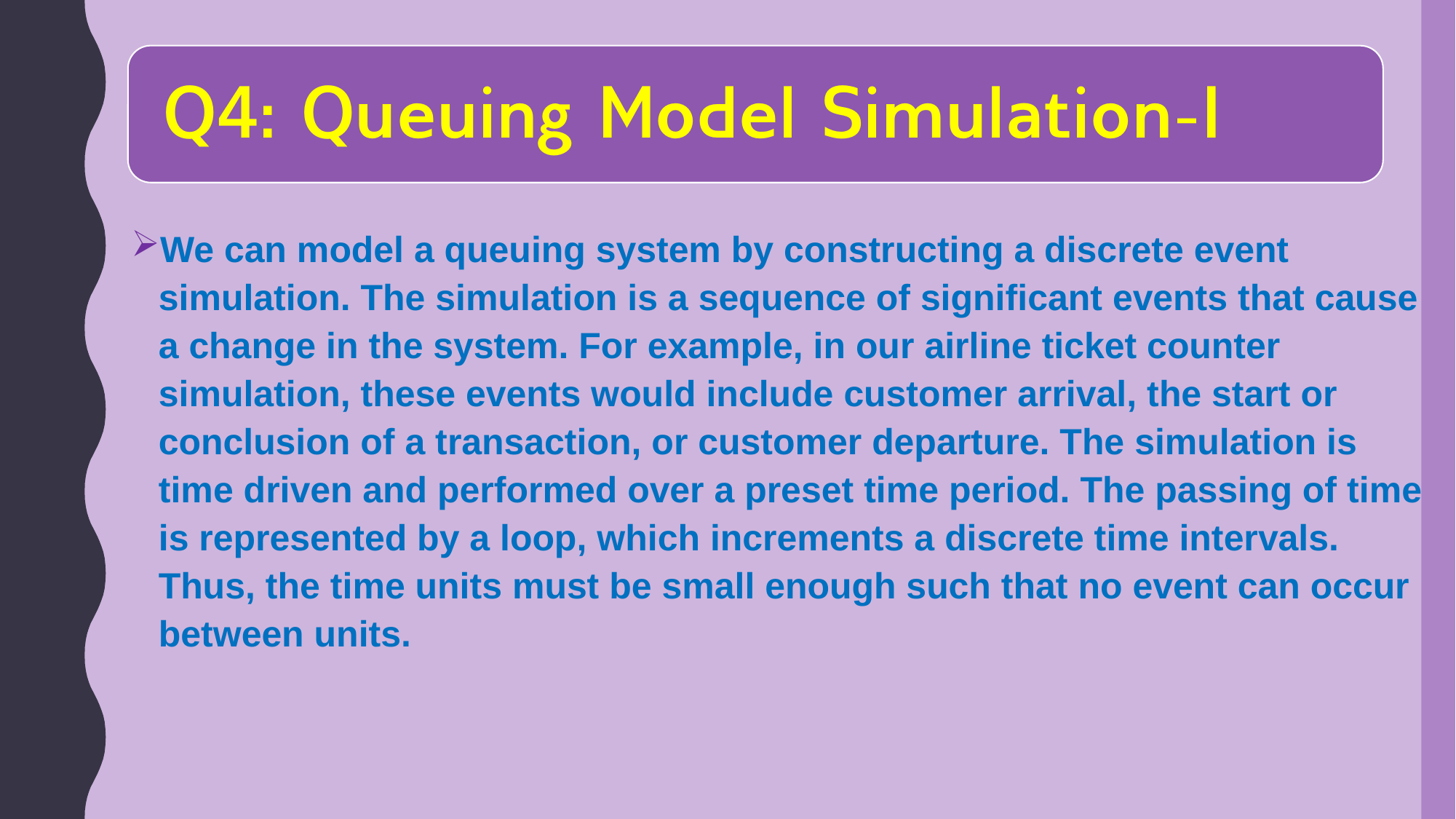

Q4: Queuing Model Simulation-I

We can model a queuing system by constructing a discrete event simulation. The simulation is a sequence of significant events that cause a change in the system. For example, in our airline ticket counter simulation, these events would include customer arrival, the start or conclusion of a transaction, or customer departure. The simulation is time driven and performed over a preset time period. The passing of time is represented by a loop, which increments a discrete time intervals. Thus, the time units must be small enough such that no event can occur between units.